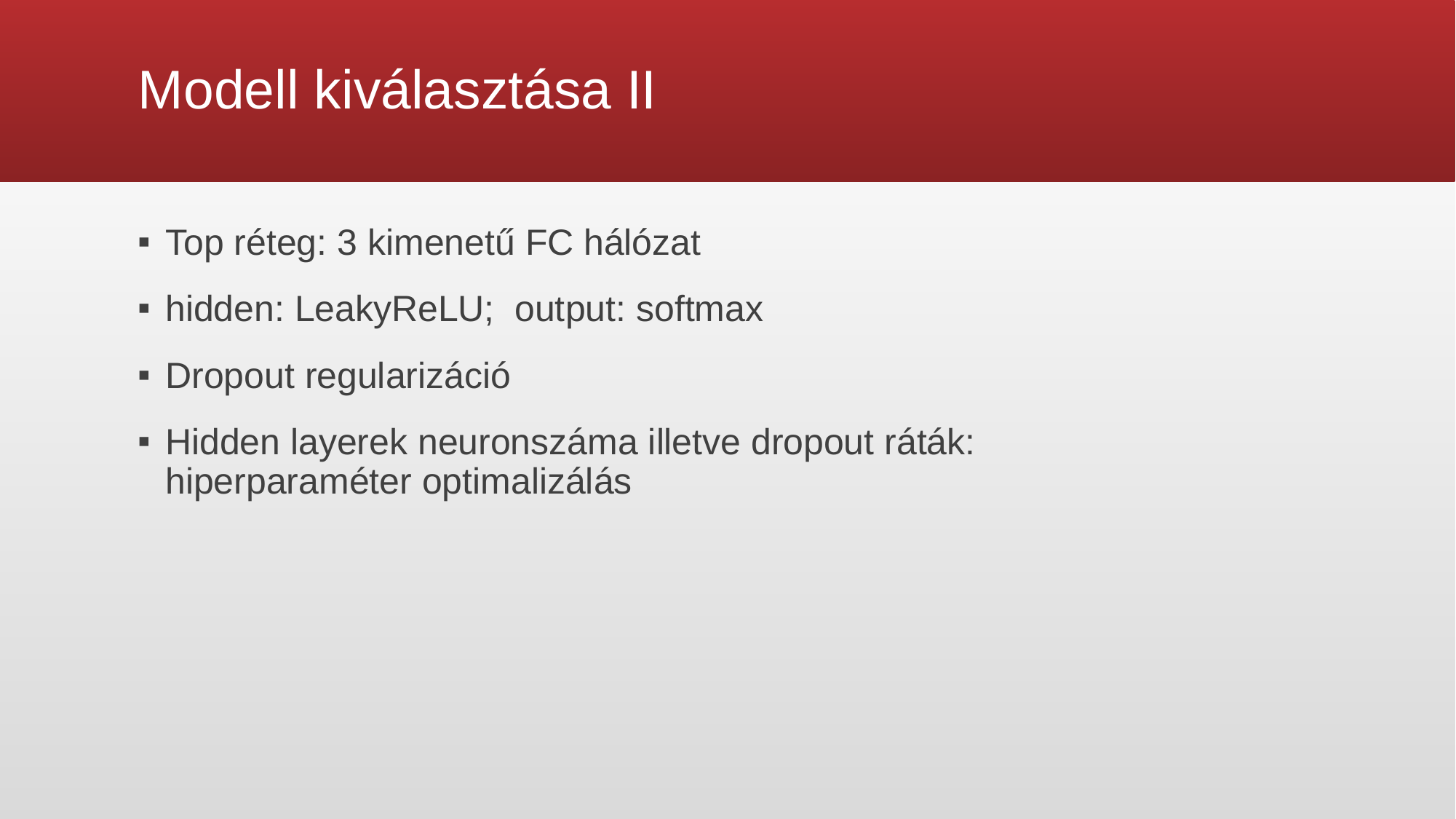

# Modell kiválasztása II
Top réteg: 3 kimenetű FC hálózat
hidden: LeakyReLU;  output: softmax
Dropout regularizáció
Hidden layerek neuronszáma illetve dropout ráták: hiperparaméter optimalizálás